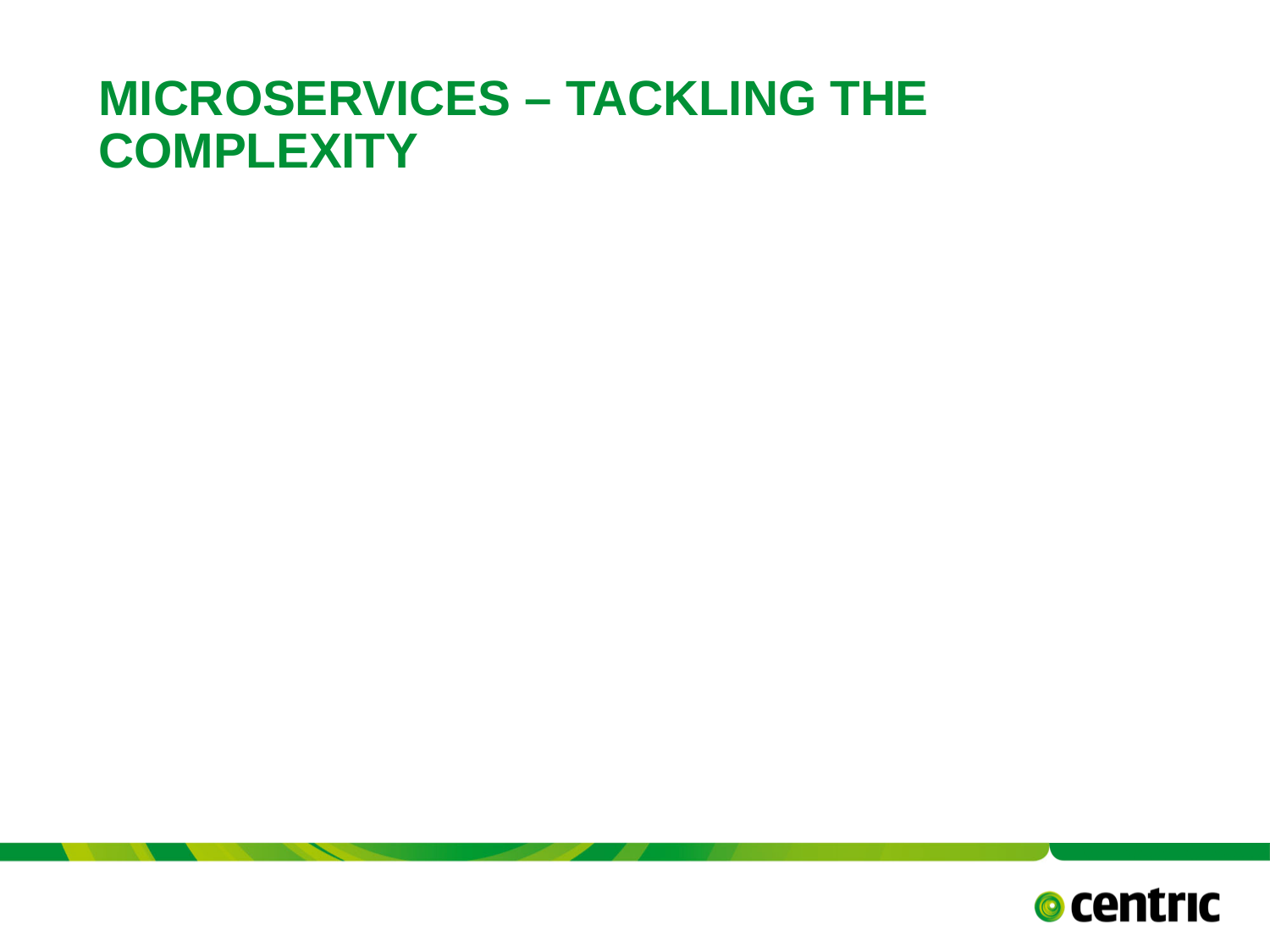

# Microservices – Tackling the Complexity

TITLE PRESENTATION
May 15, 2017